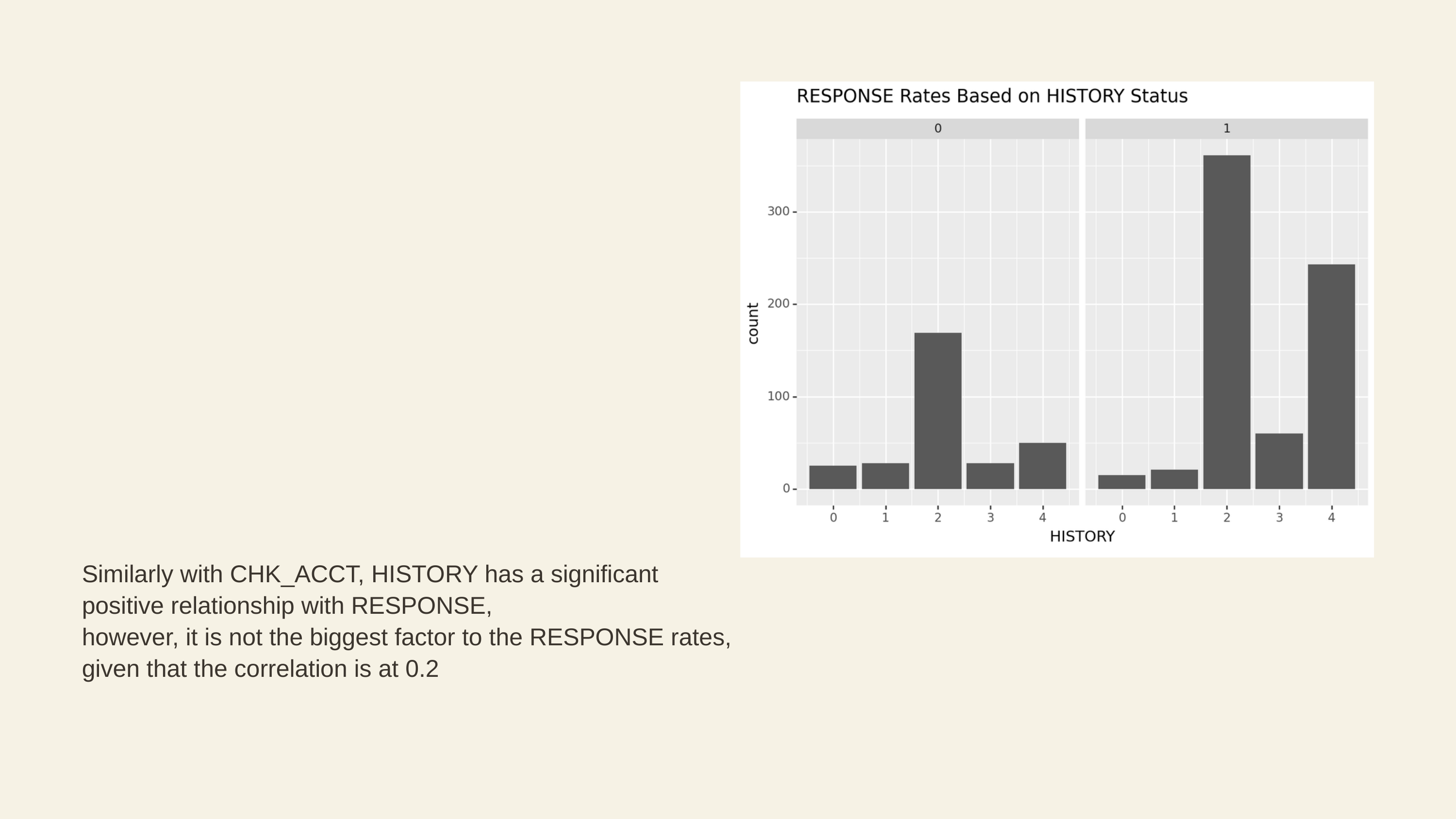

Similarly with CHK_ACCT, HISTORY has a significant positive relationship with RESPONSE,
however, it is not the biggest factor to the RESPONSE rates, given that the correlation is at 0.2